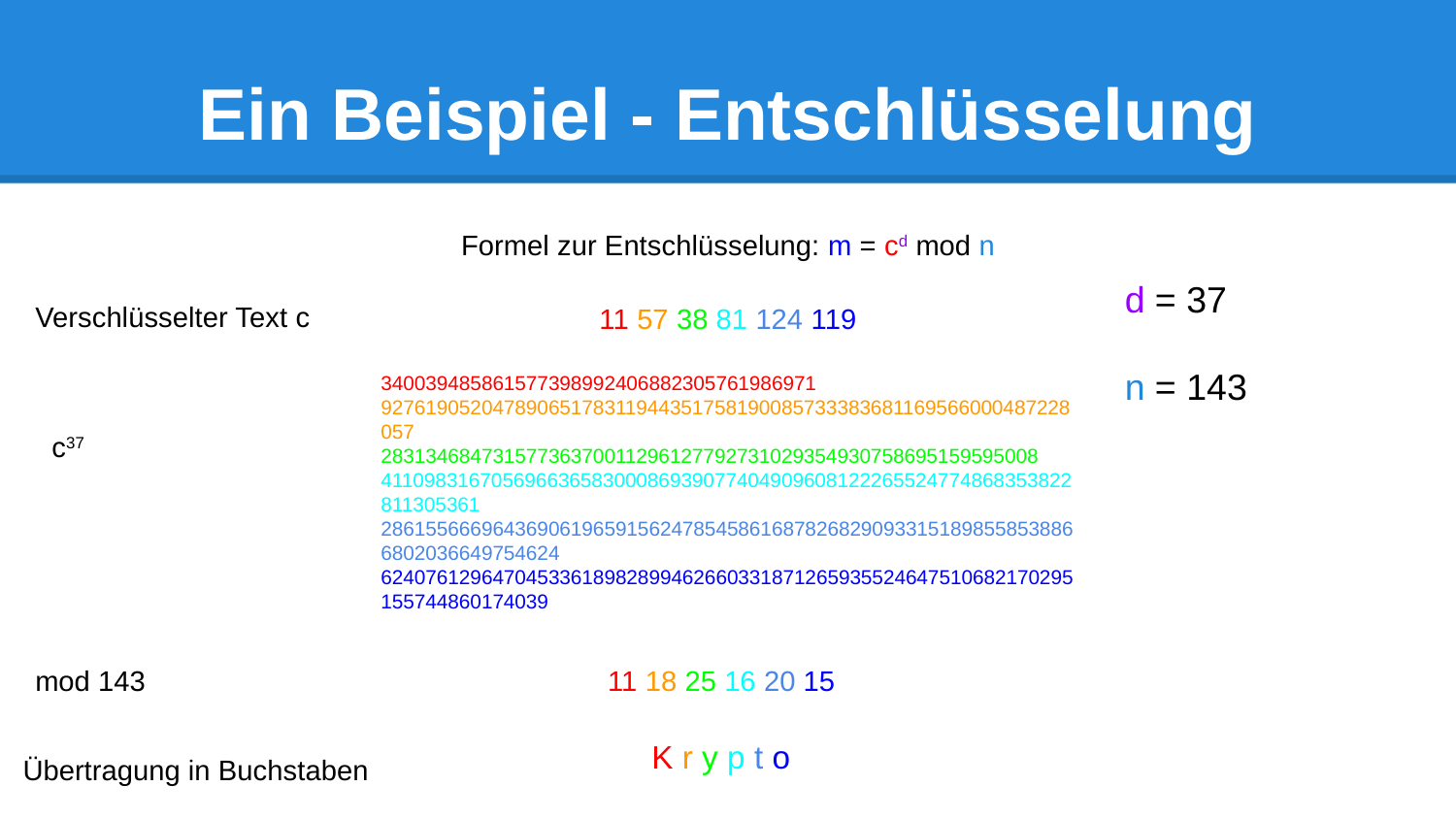

# Ein Beispiel - Entschlüsselung
Formel zur Entschlüsselung: m = cd mod n
d = 37
n = 143
11 57 38 81 124 119
Verschlüsselter Text c
340039485861577398992406882305761986971 92761905204789065178311944351758190085733383681169566000487228057
28313468473157736370011296127792731029354930758695159595008 41109831670569663658300086939077404909608122265524774868353822811305361 286155666964369061965915624785458616878268290933151898558538866802036649754624 62407612964704533618982899462660331871265935524647510682170295155744860174039
c37
mod 143
11 18 25 16 20 15
K r y p t o
Übertragung in Buchstaben